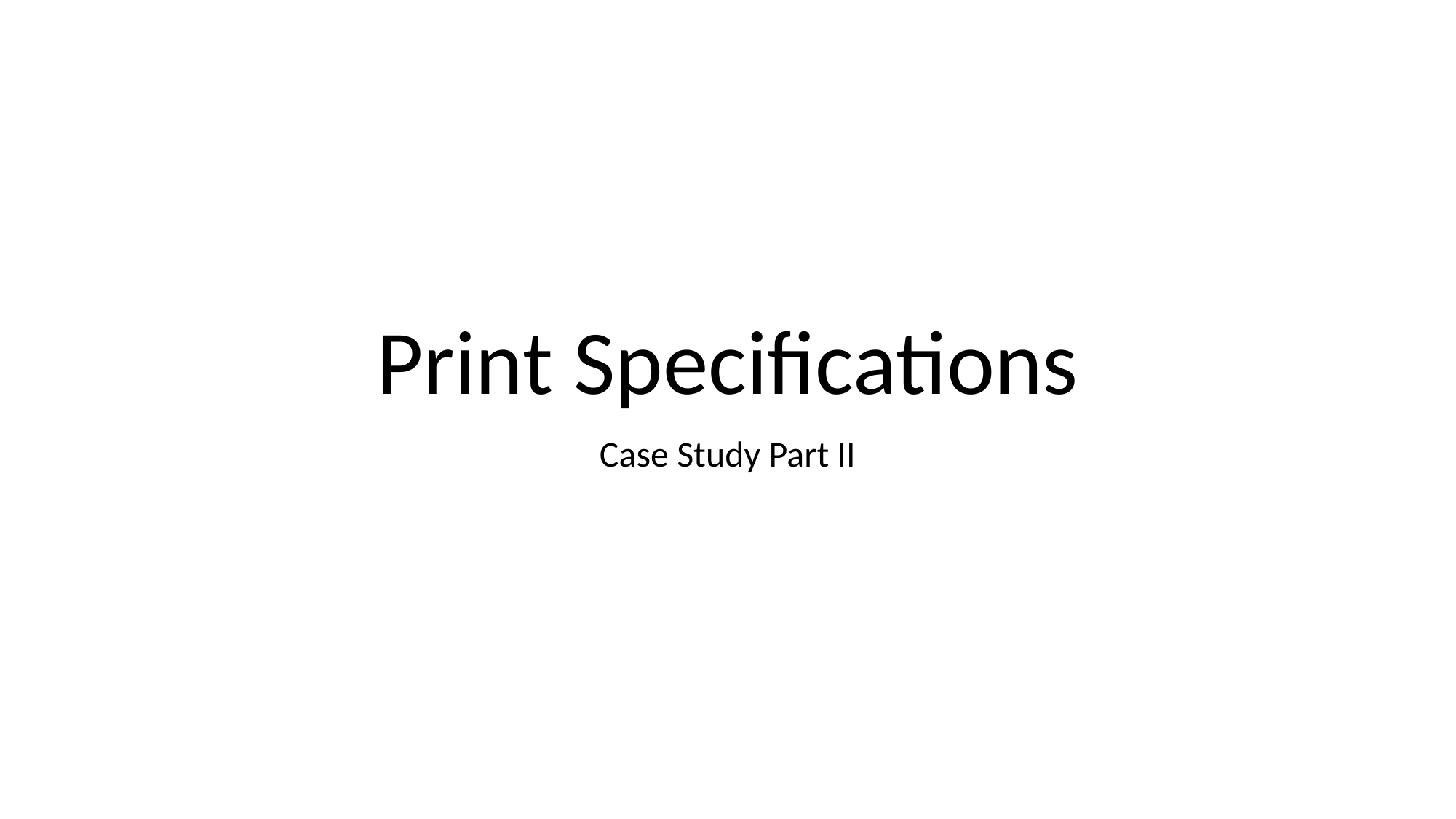

# Print Specifications
Case Study Part II